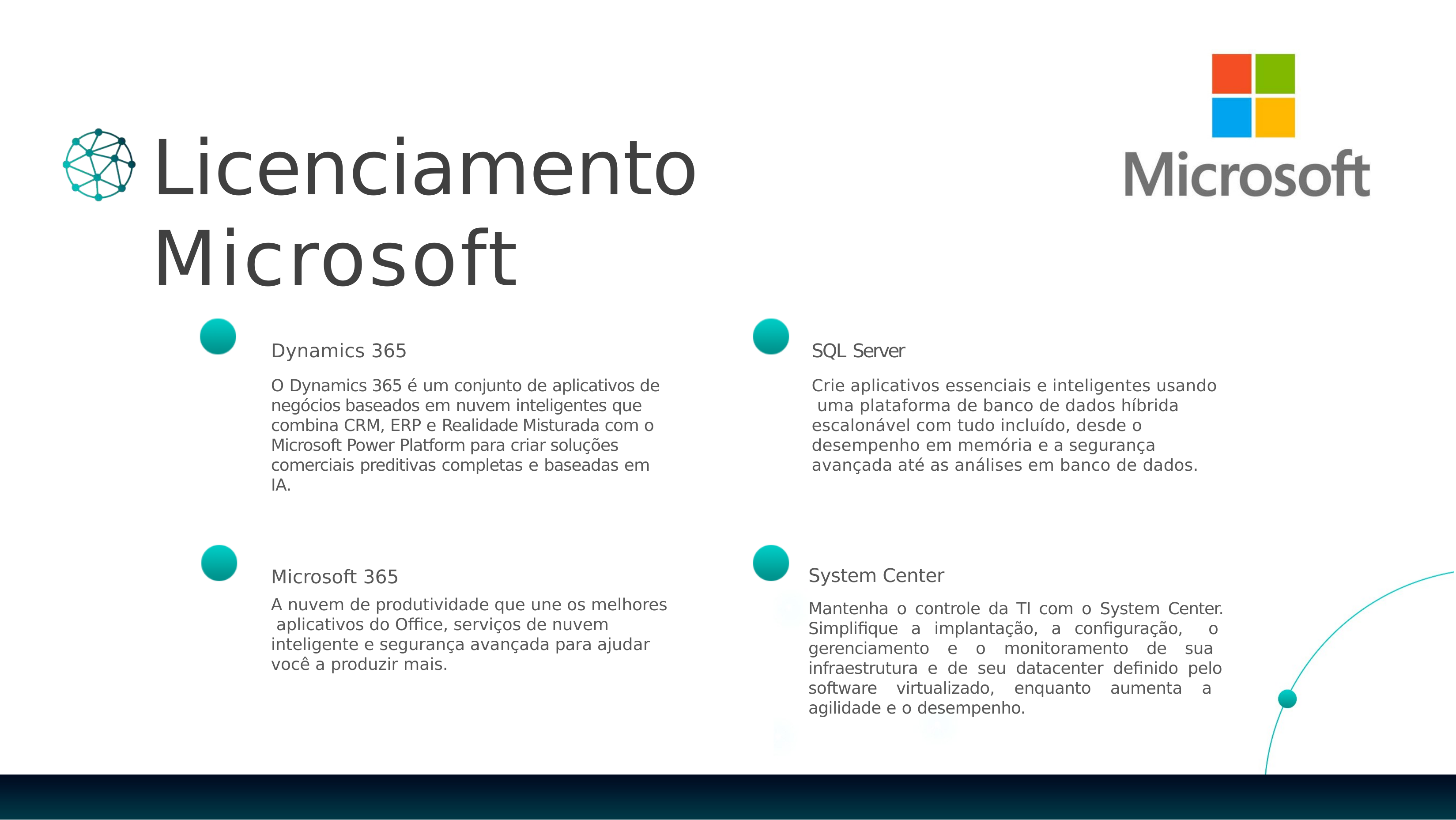

# Licenciamento Microsoft
Dynamics 365
O Dynamics 365 é um conjunto de aplicativos de  negócios baseados em nuvem inteligentes que  combina CRM, ERP e Realidade Misturada com o  Microsoft Power Platform para criar soluções  comerciais preditivas completas e baseadas em IA.
SQL Server
Crie aplicativos essenciais e inteligentes usando  uma plataforma de banco de dados híbrida  escalonável com tudo incluído, desde o  desempenho em memória e a segurança  avançada até as análises em banco de dados.
Microsoft 365
A nuvem de produtividade que une os melhores  aplicativos do Office, serviços de nuvem  inteligente e segurança avançada para ajudar  você a produzir mais.
System Center
Mantenha o controle da TI com o System Center.  Simplifique a implantação, a configuração,  o  gerenciamento e o monitoramento de sua  infraestrutura e de seu datacenter definido pelo  software virtualizado, enquanto aumenta a  agilidade e o desempenho.